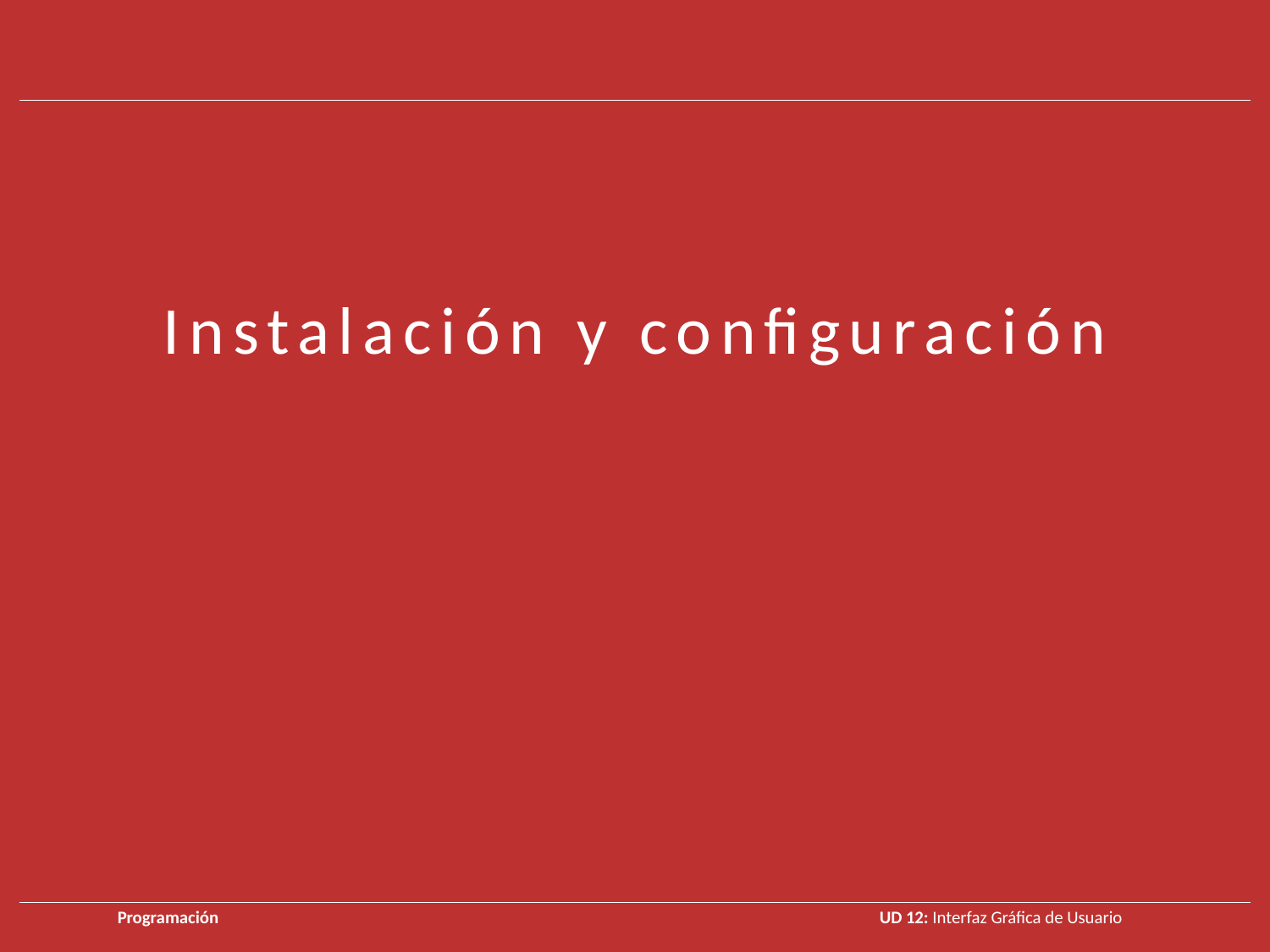

Instalación y configuración
Programación       					UD 12: Interfaz Gráfica de Usuario